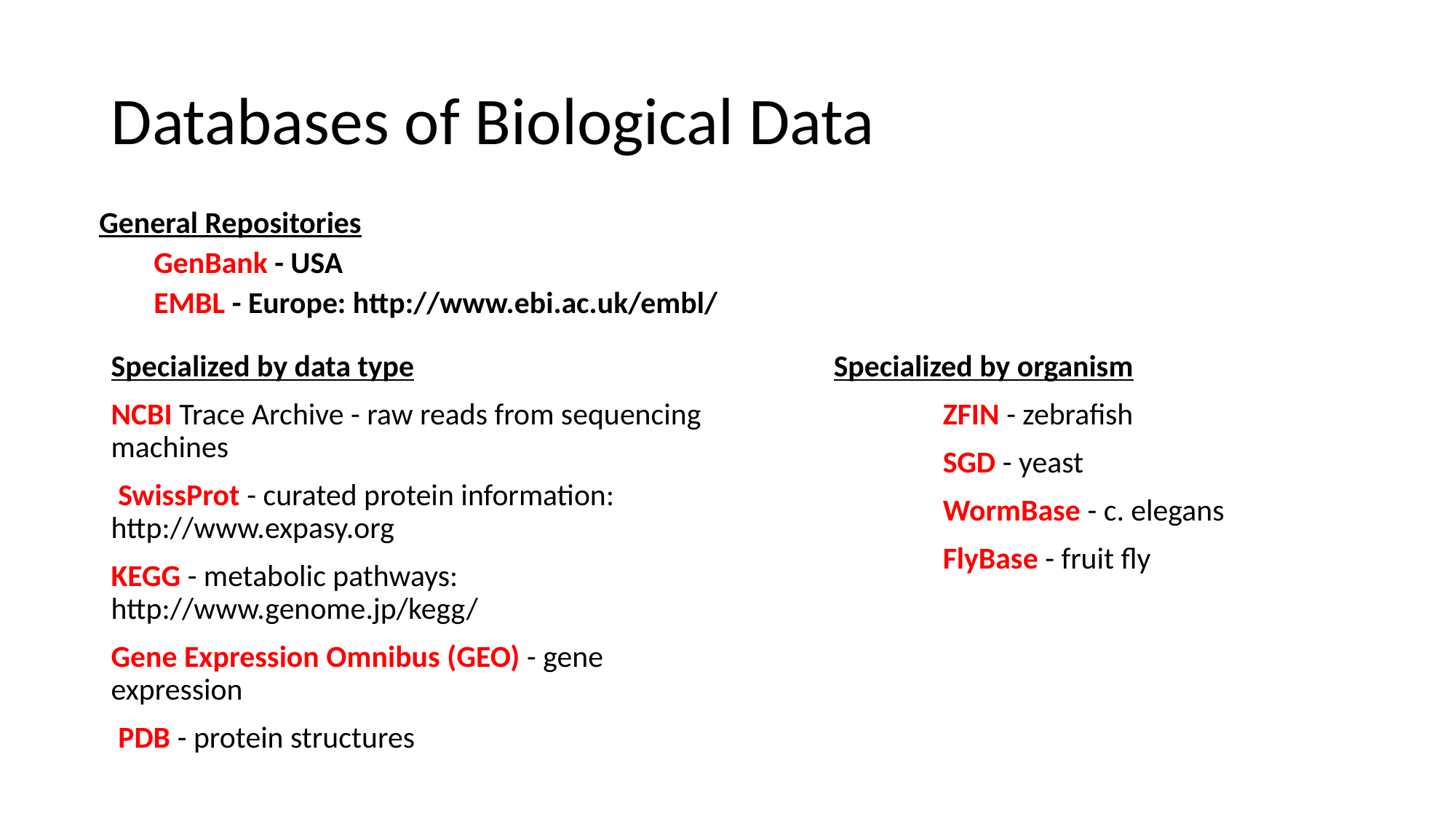

# Databases of Biological Data
General Repositories
GenBank - USA
EMBL - Europe: http://www.ebi.ac.uk/embl/
Specialized by data type
NCBI Trace Archive - raw reads from sequencing machines
 SwissProt - curated protein information: http://www.expasy.org
KEGG - metabolic pathways: http://www.genome.jp/kegg/
Gene Expression Omnibus (GEO) - gene expression
 PDB - protein structures

Specialized by organism
 	ZFIN - zebrafish
	SGD - yeast
	WormBase - c. elegans
	FlyBase - fruit fly